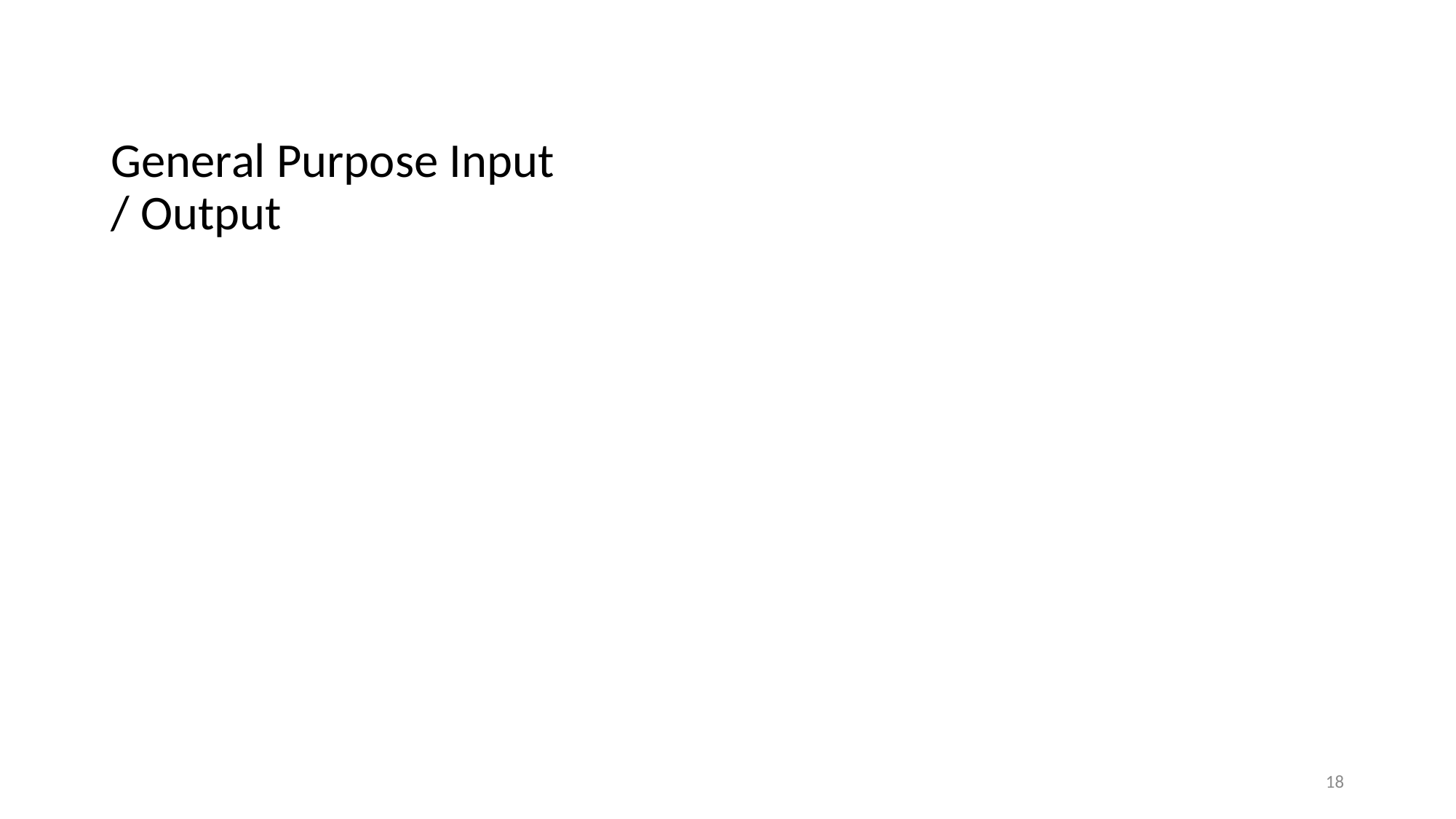

# General Purpose Input / Output

18